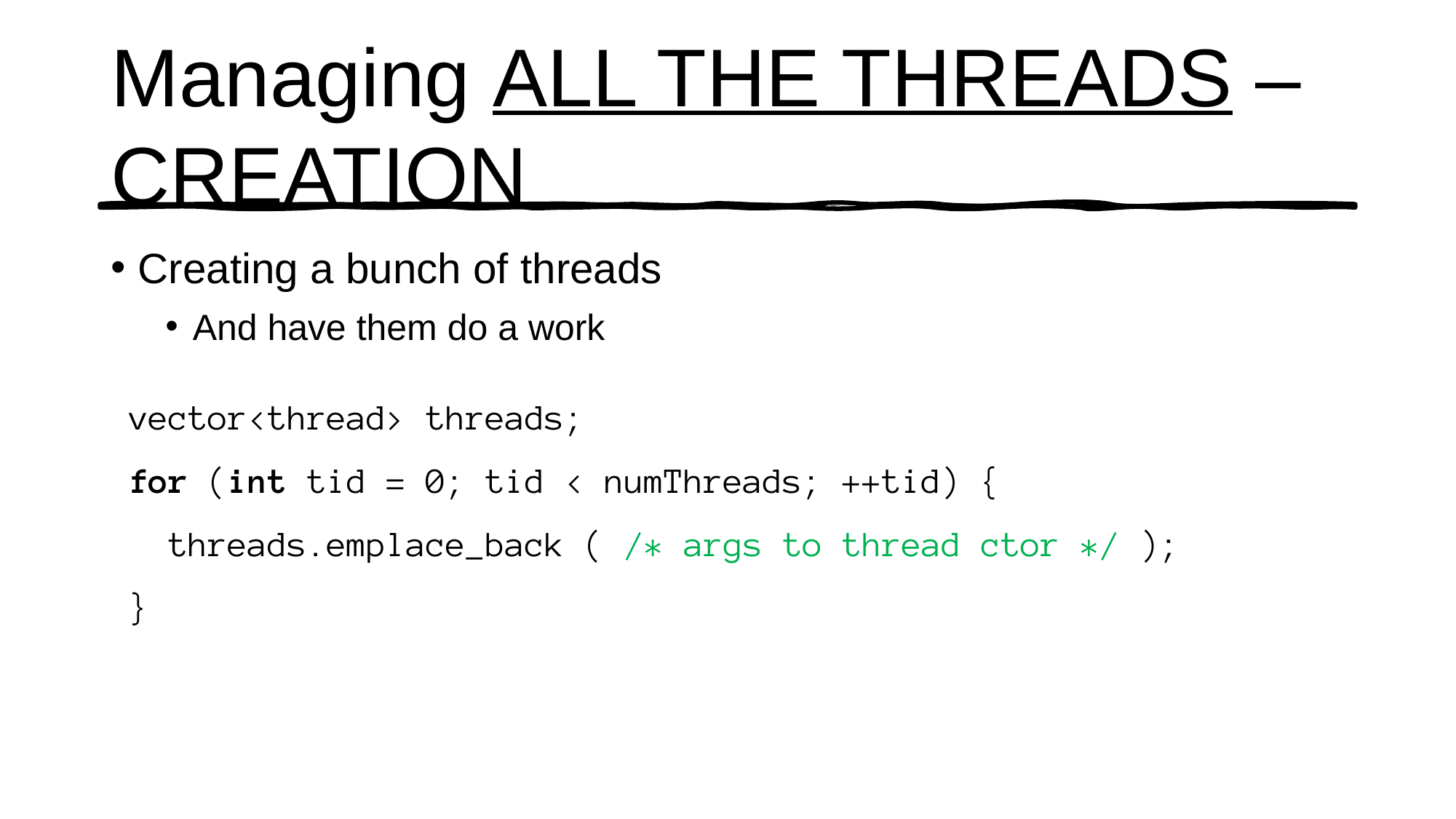

# Managing ALL THE THREADS – CREATION
Creating a bunch of threads
And have them do a work

vector<thread> threads;
for (int tid = 0; tid < numThreads; ++tid) {
  threads.emplace_back ( /* args to thread ctor */ );
}